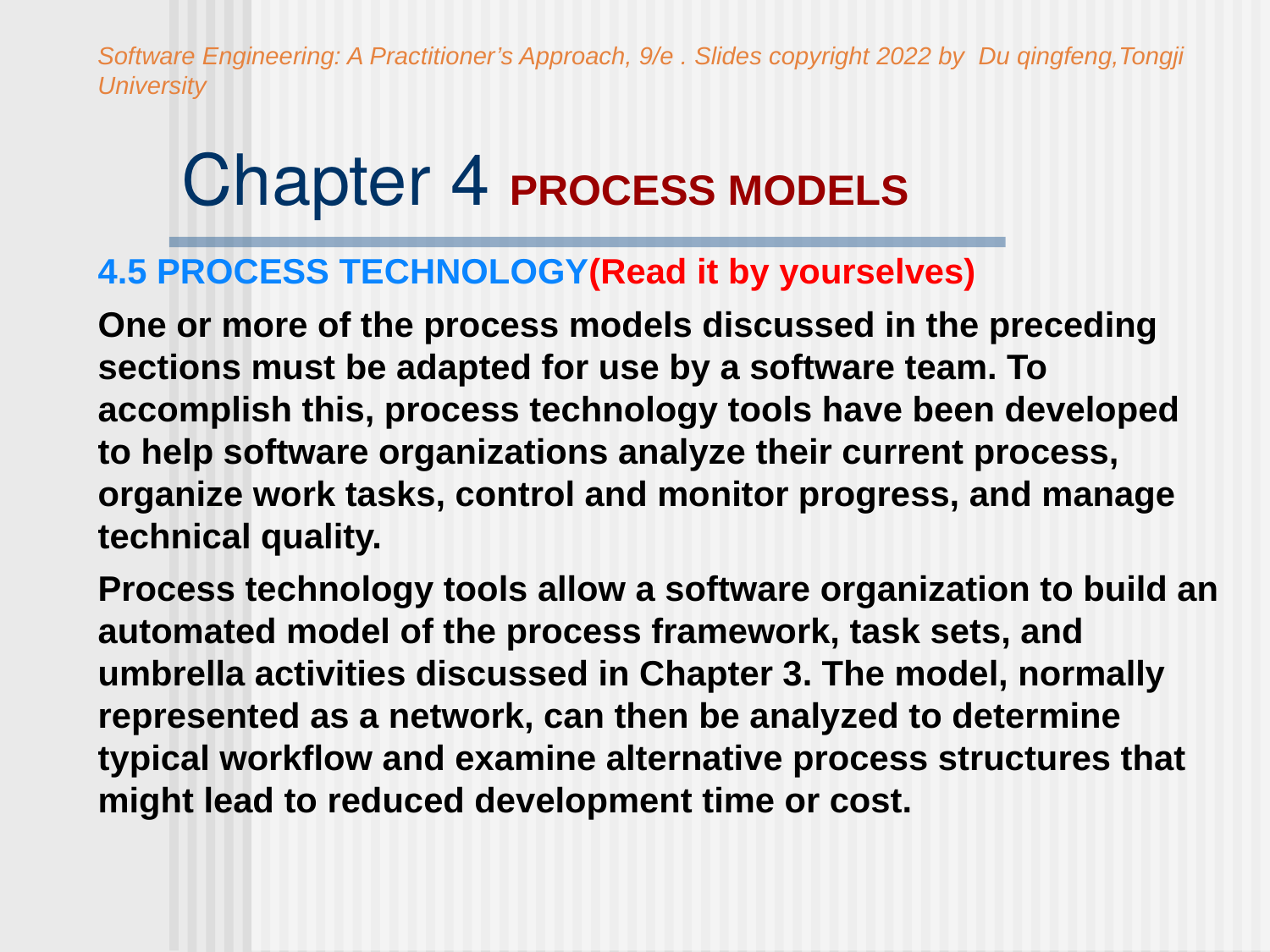

Software Engineering: A Practitioner’s Approach, 9/e . Slides copyright 2022 by  Du qingfeng,Tongji University
# Chapter 4 PROCESS MODELS
4.5 PROCESS TECHNOLOGY(Read it by yourselves)
One or more of the process models discussed in the preceding sections must be adapted for use by a software team. To accomplish this, process technology tools have been developed to help software organizations analyze their current process, organize work tasks, control and monitor progress, and manage technical quality.
Process technology tools allow a software organization to build an automated model of the process framework, task sets, and umbrella activities discussed in Chapter 3. The model, normally represented as a network, can then be analyzed to determine typical workflow and examine alternative process structures that might lead to reduced development time or cost.